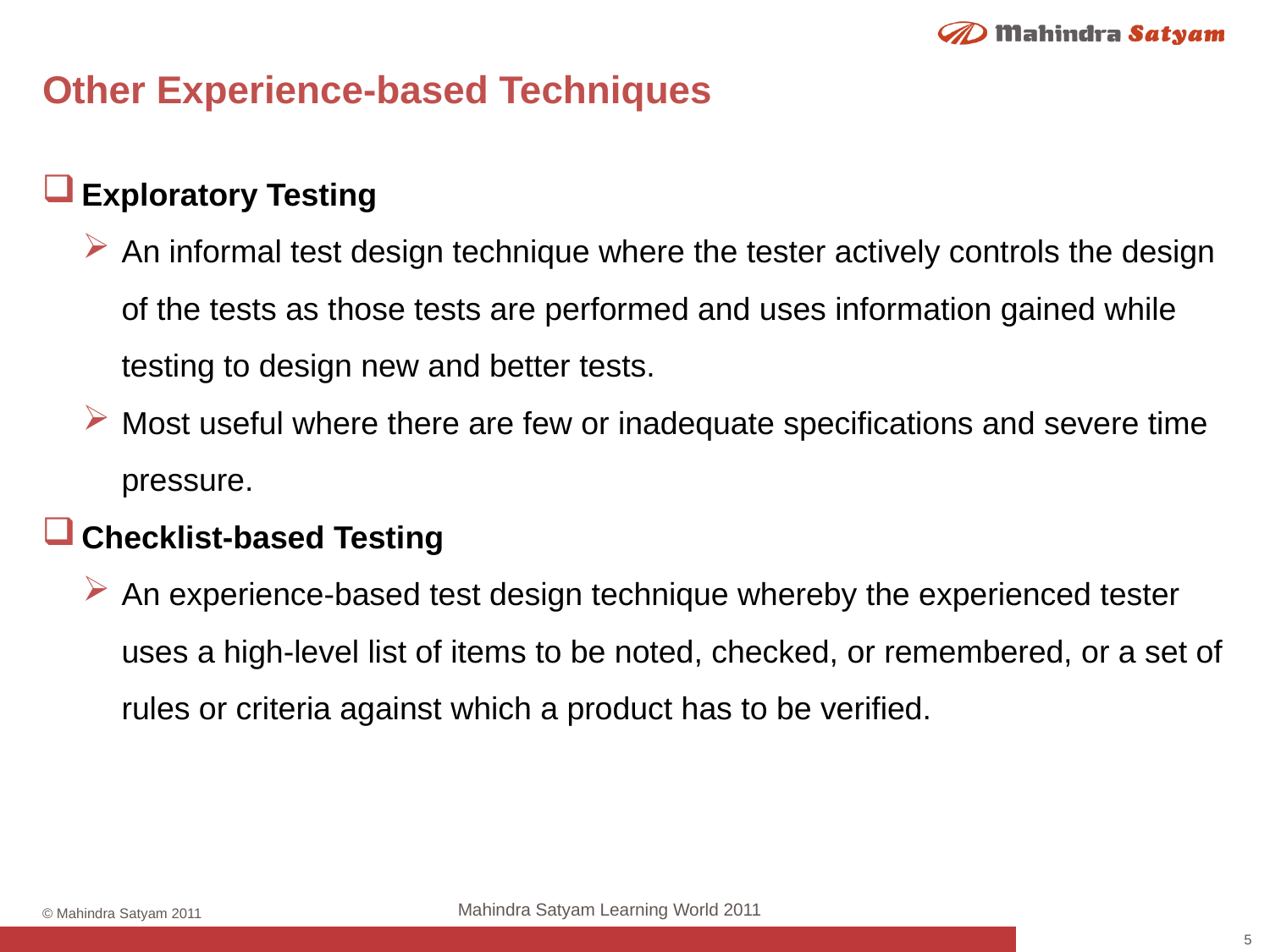

# Other Experience-based Techniques
Exploratory Testing
An informal test design technique where the tester actively controls the design of the tests as those tests are performed and uses information gained while testing to design new and better tests.
Most useful where there are few or inadequate specifications and severe time pressure.
Checklist-based Testing
An experience-based test design technique whereby the experienced tester uses a high-level list of items to be noted, checked, or remembered, or a set of rules or criteria against which a product has to be verified.